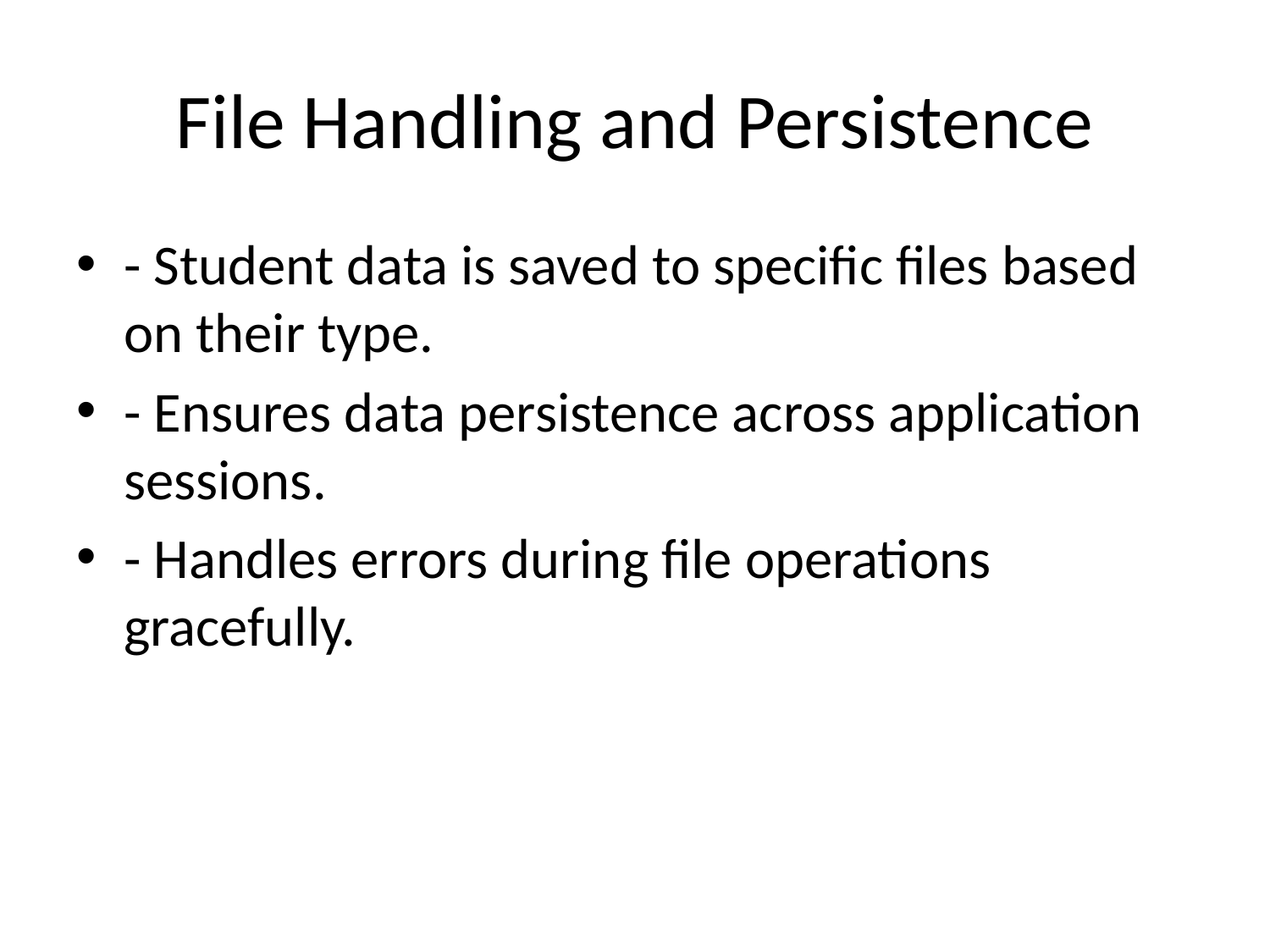

# File Handling and Persistence
- Student data is saved to specific files based on their type.
- Ensures data persistence across application sessions.
- Handles errors during file operations gracefully.